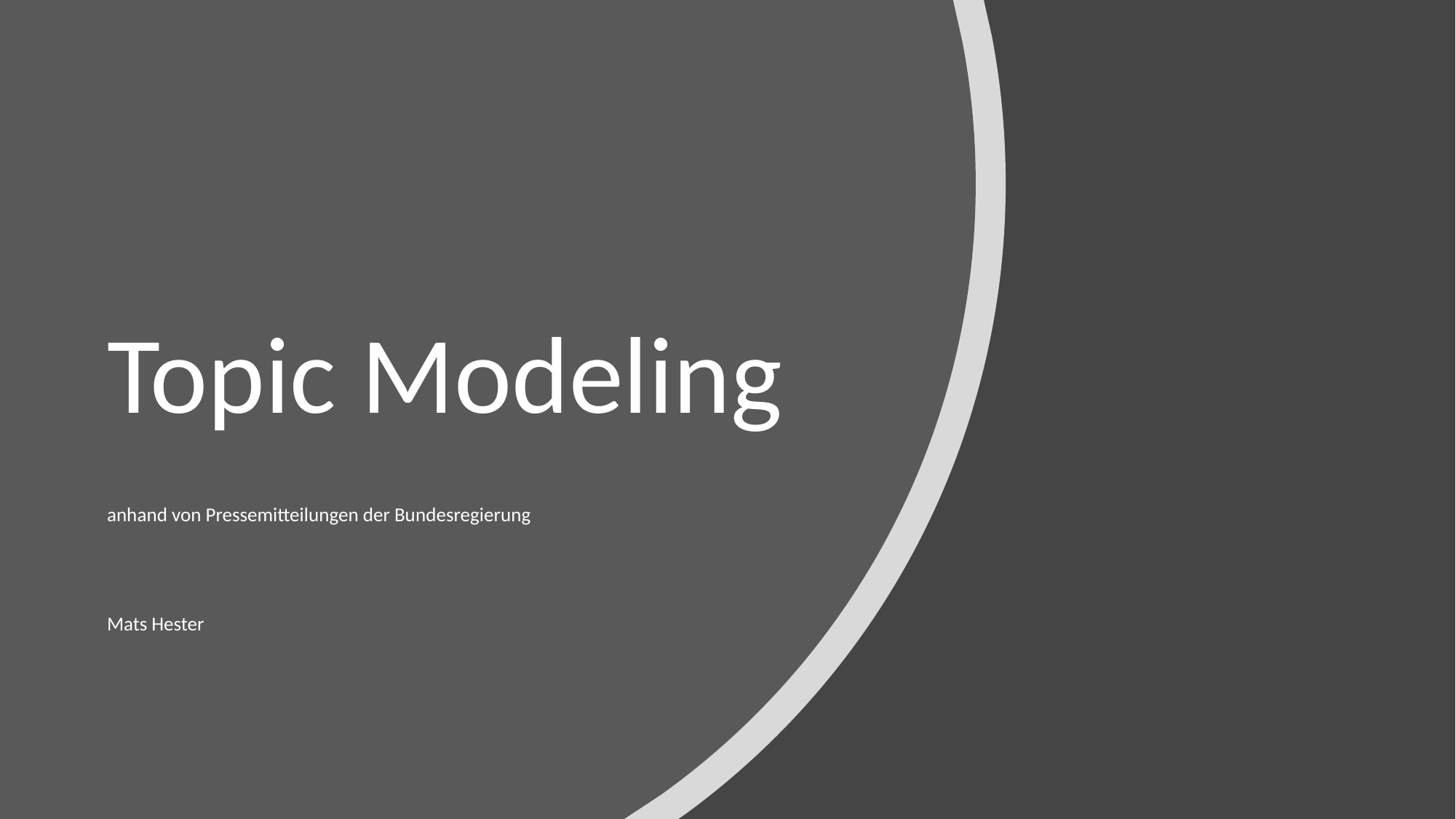

# Topic Modeling
anhand von Pressemitteilungen der Bundesregierung

Mats Hester